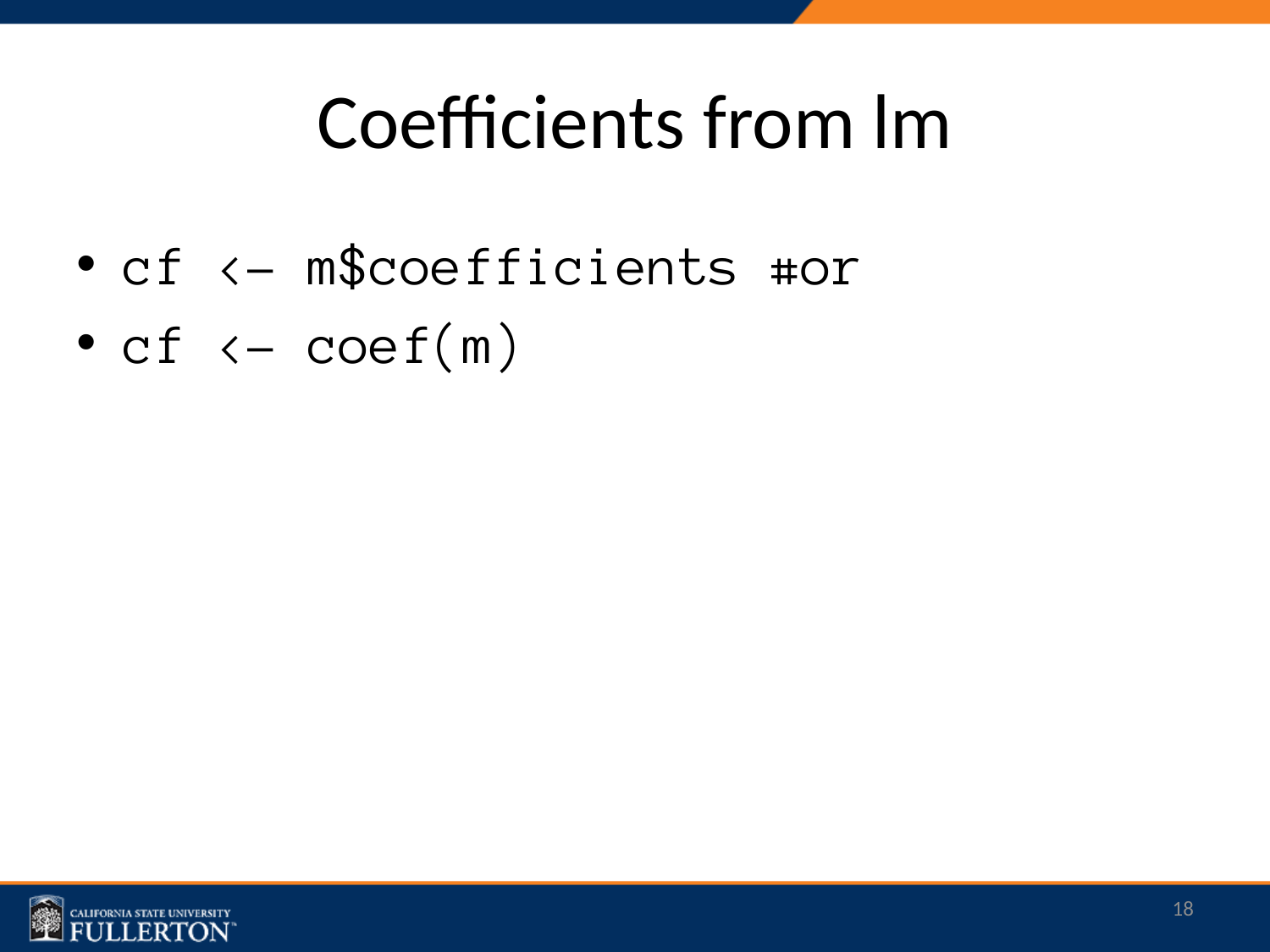

# Coefficients from lm
cf <- m$coefficients #or
cf <- coef(m)

18